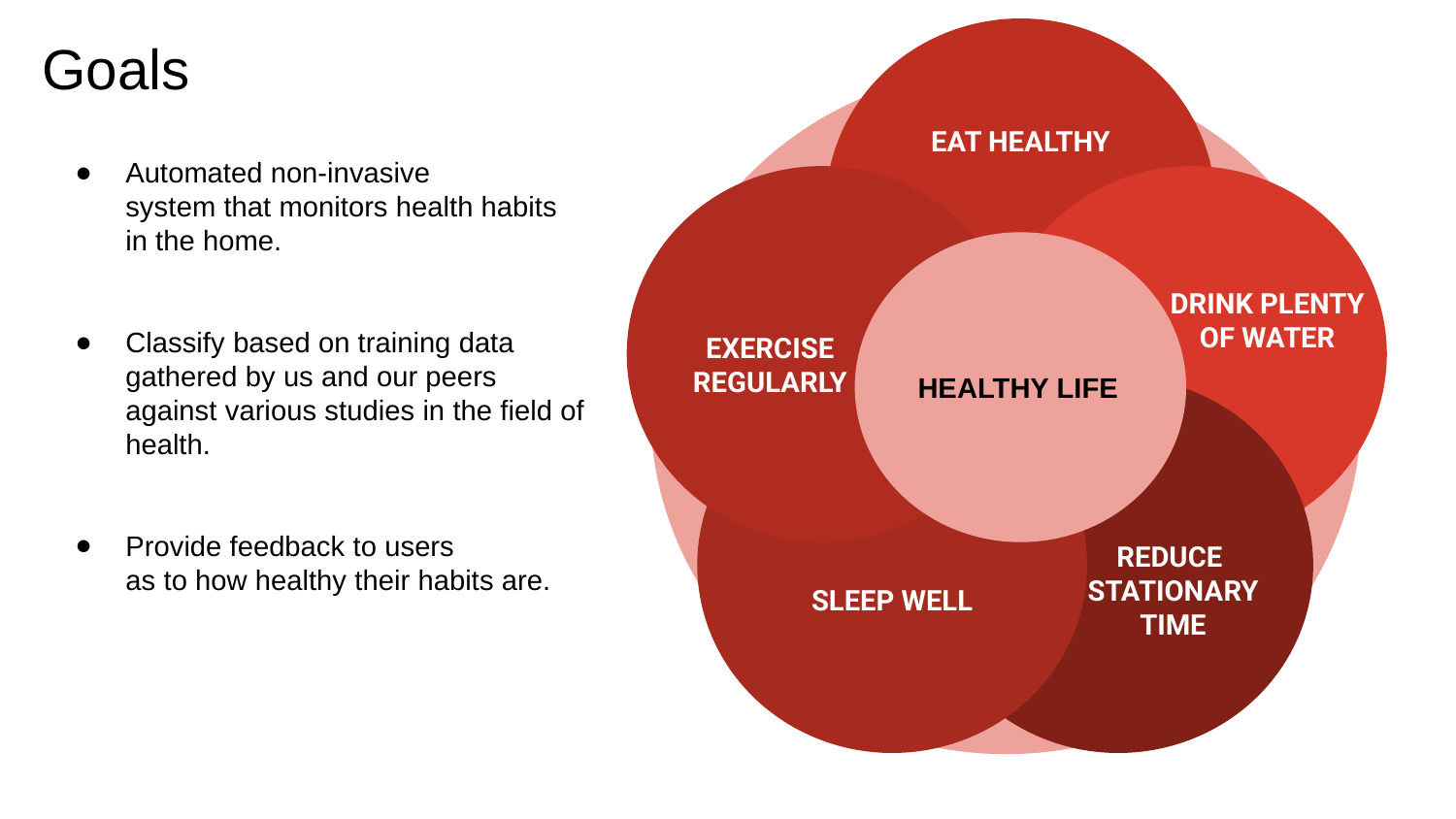

Goals

EAT HEALTHY

Automated non-invasive
system that monitors health habits
in the home.

Classify based on training data
gathered by us and our peers
against various studies in the field of health.

Provide feedback to users
as to how healthy their habits are.

EXERCISE REGULARLY

DRINK PLENTY OF WATER
HEALTHY LIFE

REDUCE
STATIONARY TIME

SLEEP WELL